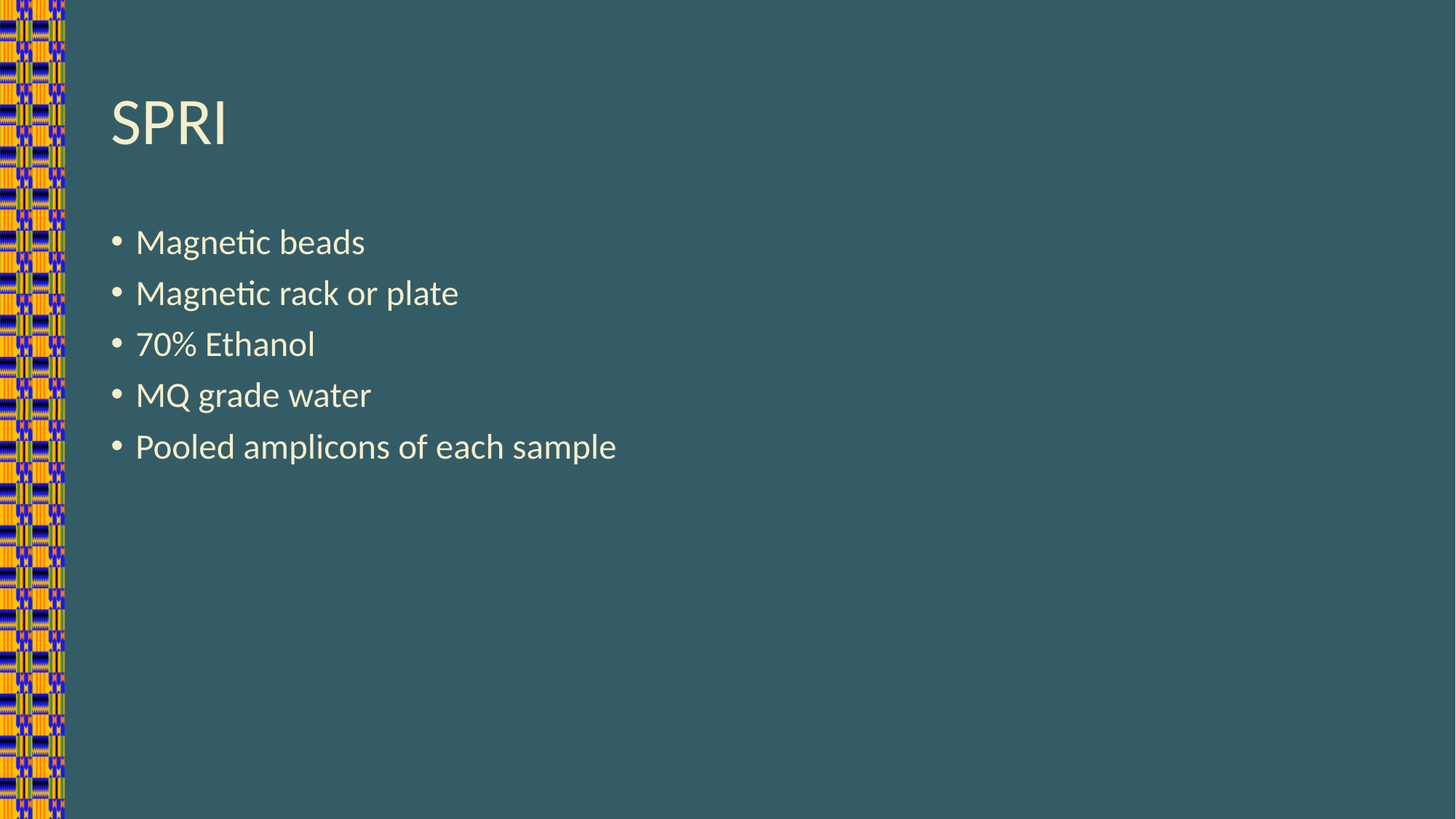

# SPRI
Magnetic beads
Magnetic rack or plate
70% Ethanol
MQ grade water
Pooled amplicons of each sample